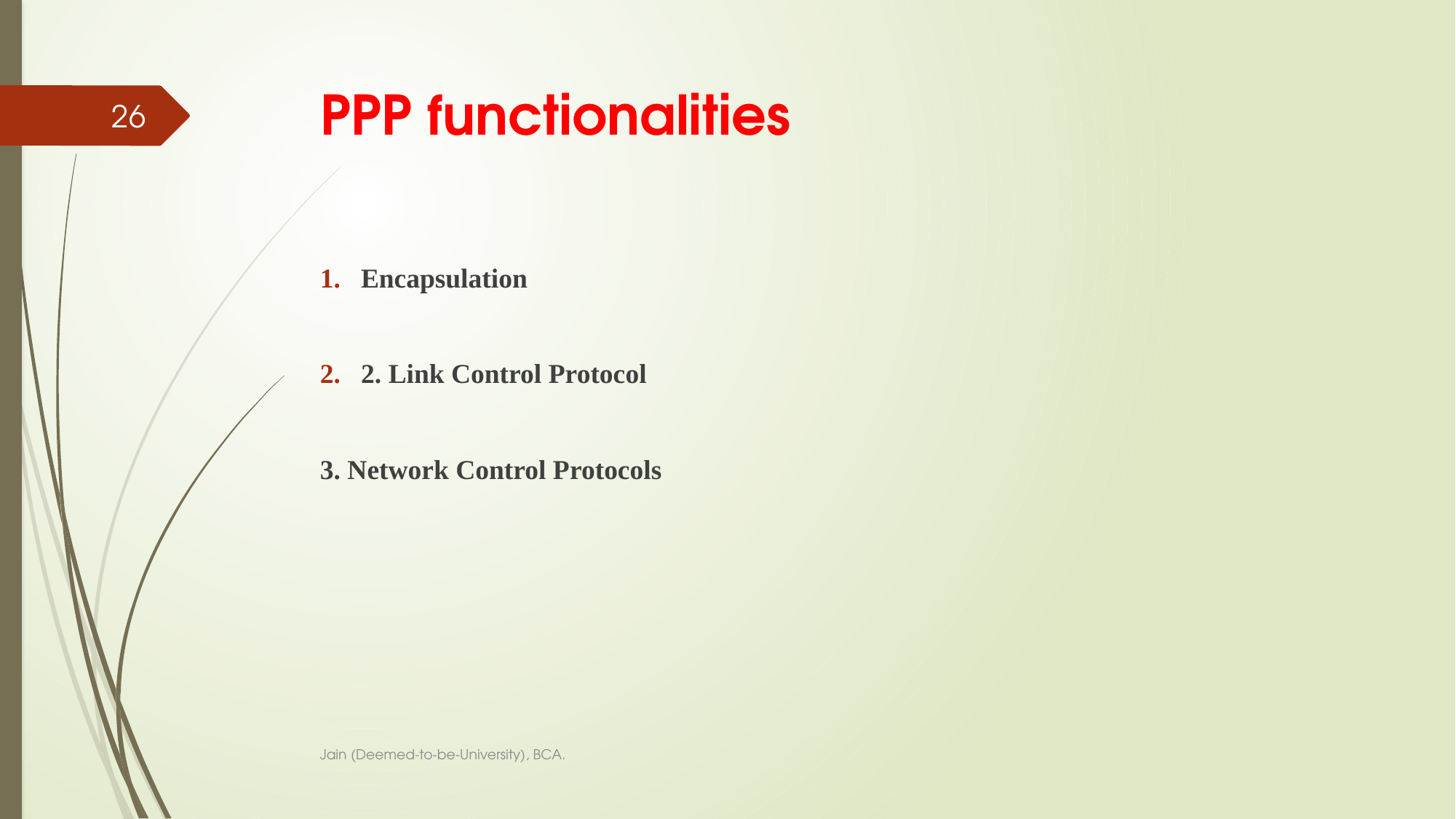

# PPP functionalities
26
Encapsulation

2. Link Control Protocol

3. Network Control Protocols

Jain (Deemed-to-be-University), BCA.